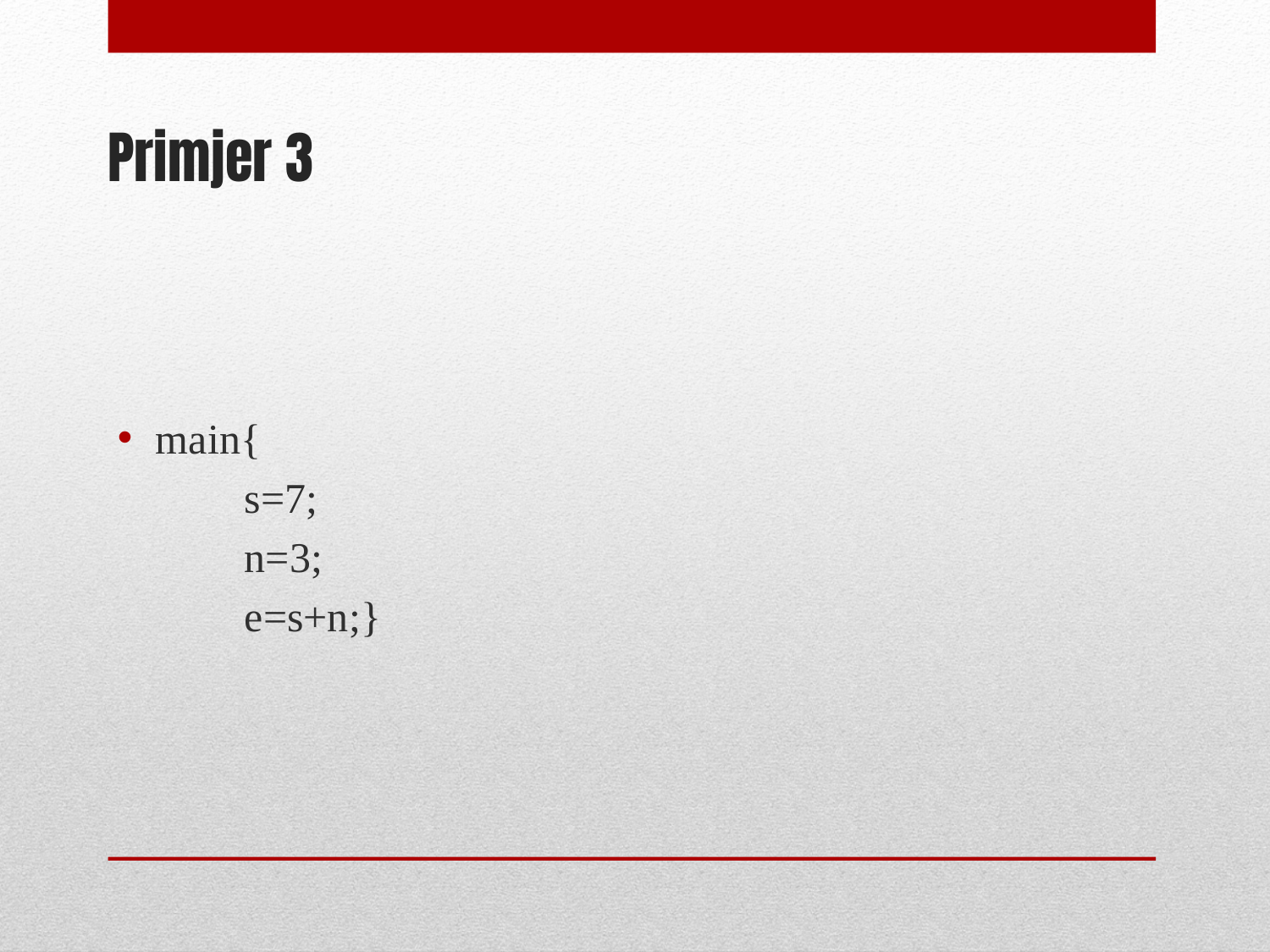

# Primjer 3
main{
	s=7;
	n=3;
	e=s+n;}